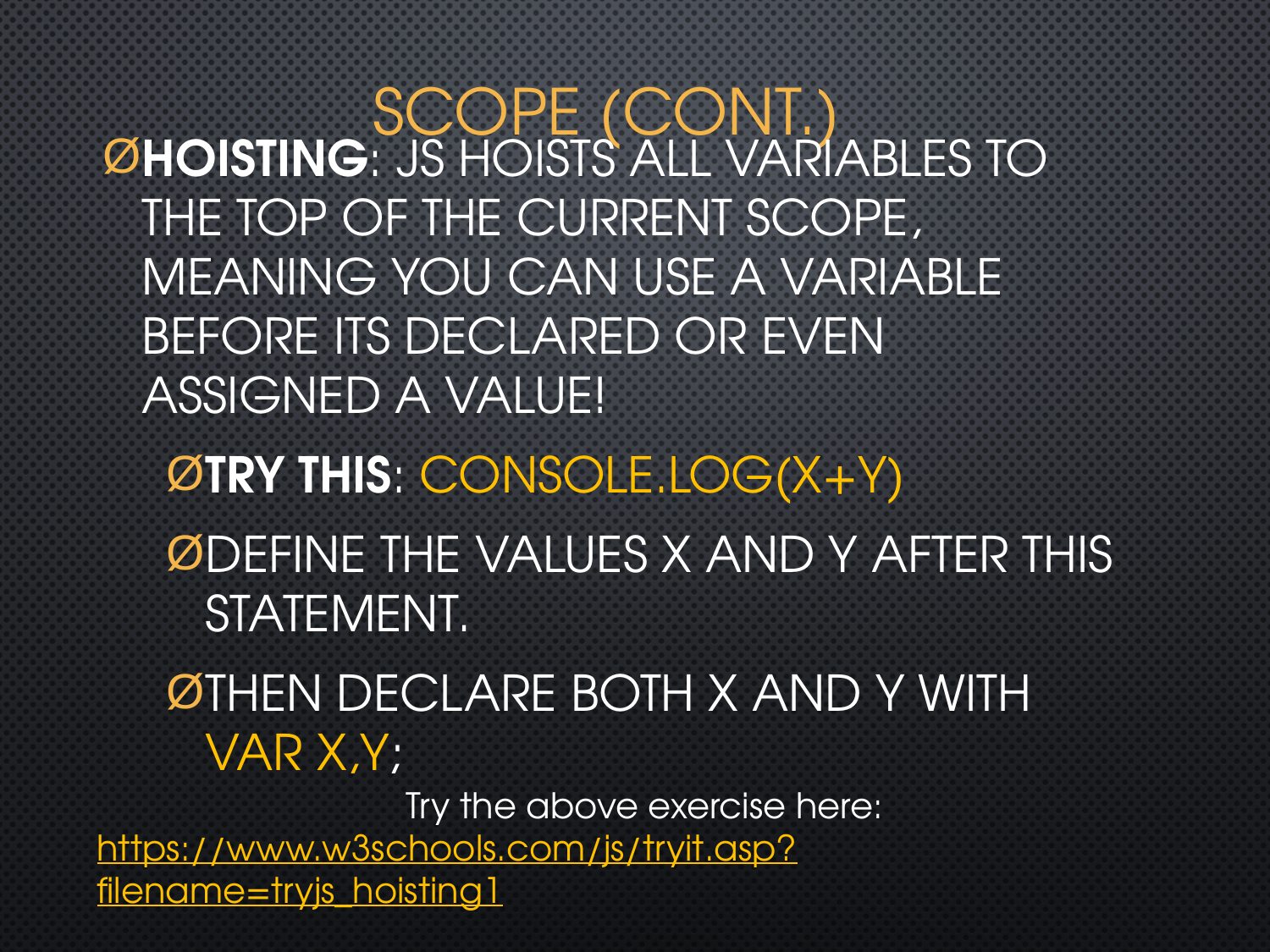

# Scope (cont.)
Hoisting: JS hoists all variables to the top of the current scope, meaning you can use a variable before its declared or even assigned a value!
Try this: console.log(x+y)
Define the values x and y after this statement.
Then declare both x and y with var x,y;

Try the above exercise here:
https://www.w3schools.com/js/tryit.asp?filename=tryjs_hoisting1